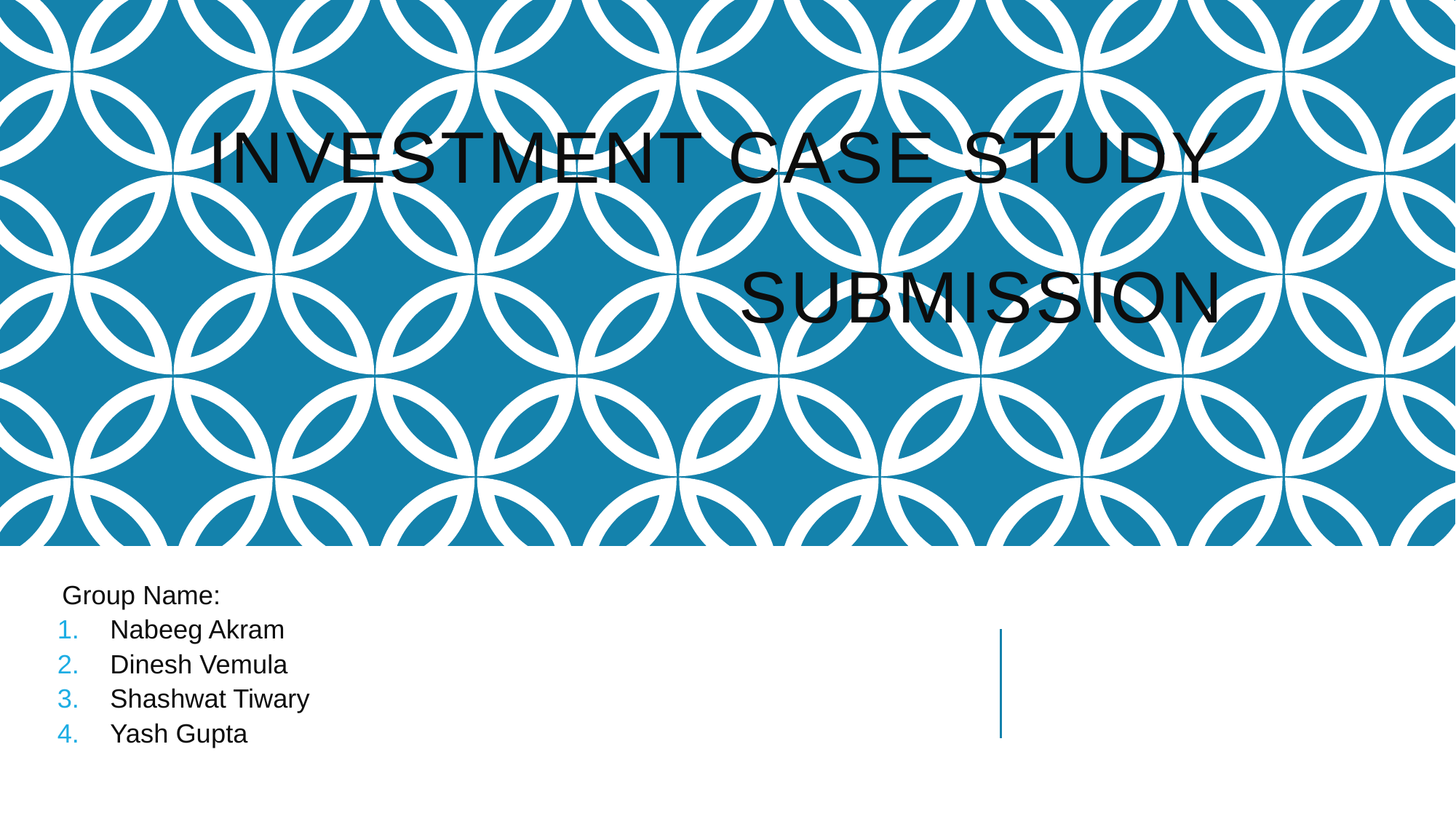

# INVESTMENT CASE STUDY SUBMISSION
 Group Name:
Nabeeg Akram
Dinesh Vemula
Shashwat Tiwary
Yash Gupta